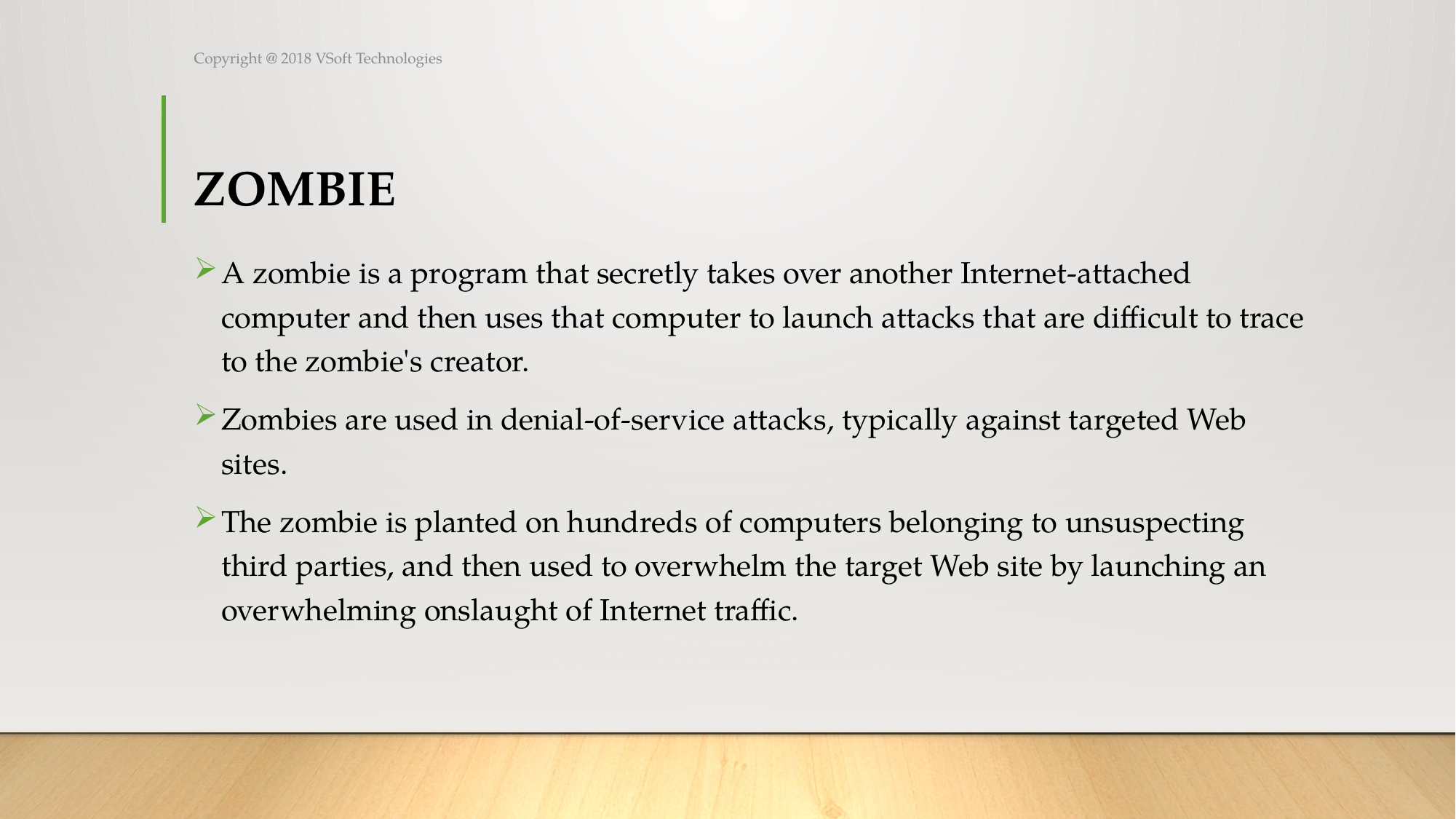

Copyright @ 2018 VSoft Technologies
# ZOMBIE
A zombie is a program that secretly takes over another Internet-attached computer and then uses that computer to launch attacks that are difficult to trace to the zombie's creator.
Zombies are used in denial-of-service attacks, typically against targeted Web sites.
The zombie is planted on hundreds of computers belonging to unsuspecting third parties, and then used to overwhelm the target Web site by launching an overwhelming onslaught of Internet traffic.